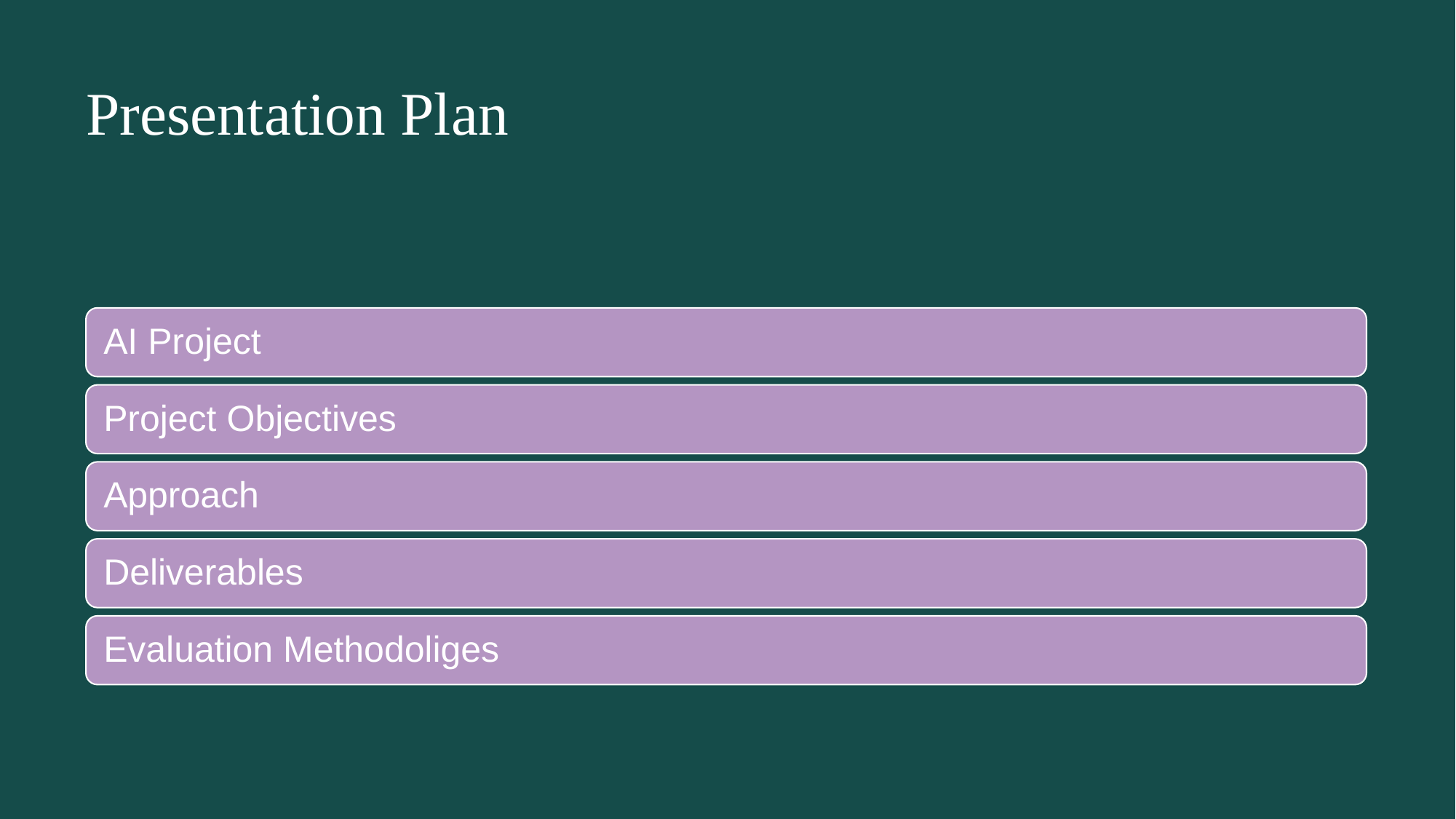

# Presentation Plan
AI Project
Project Objectives
Approach
Deliverables
Evaluation Methodoliges